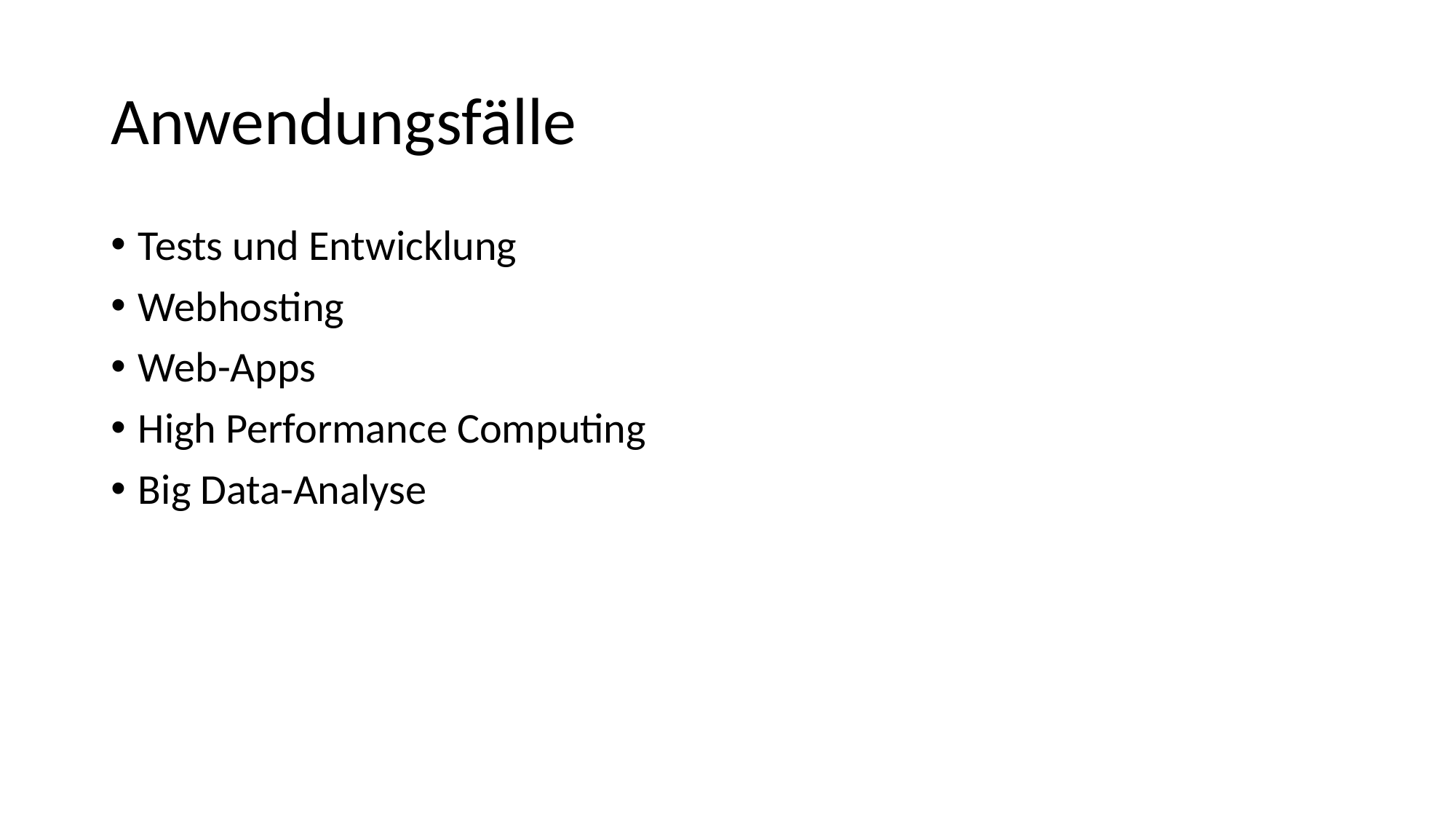

# Anwendungsfälle
Tests und Entwicklung
Webhosting
Web-Apps
High Performance Computing
Big Data-Analyse